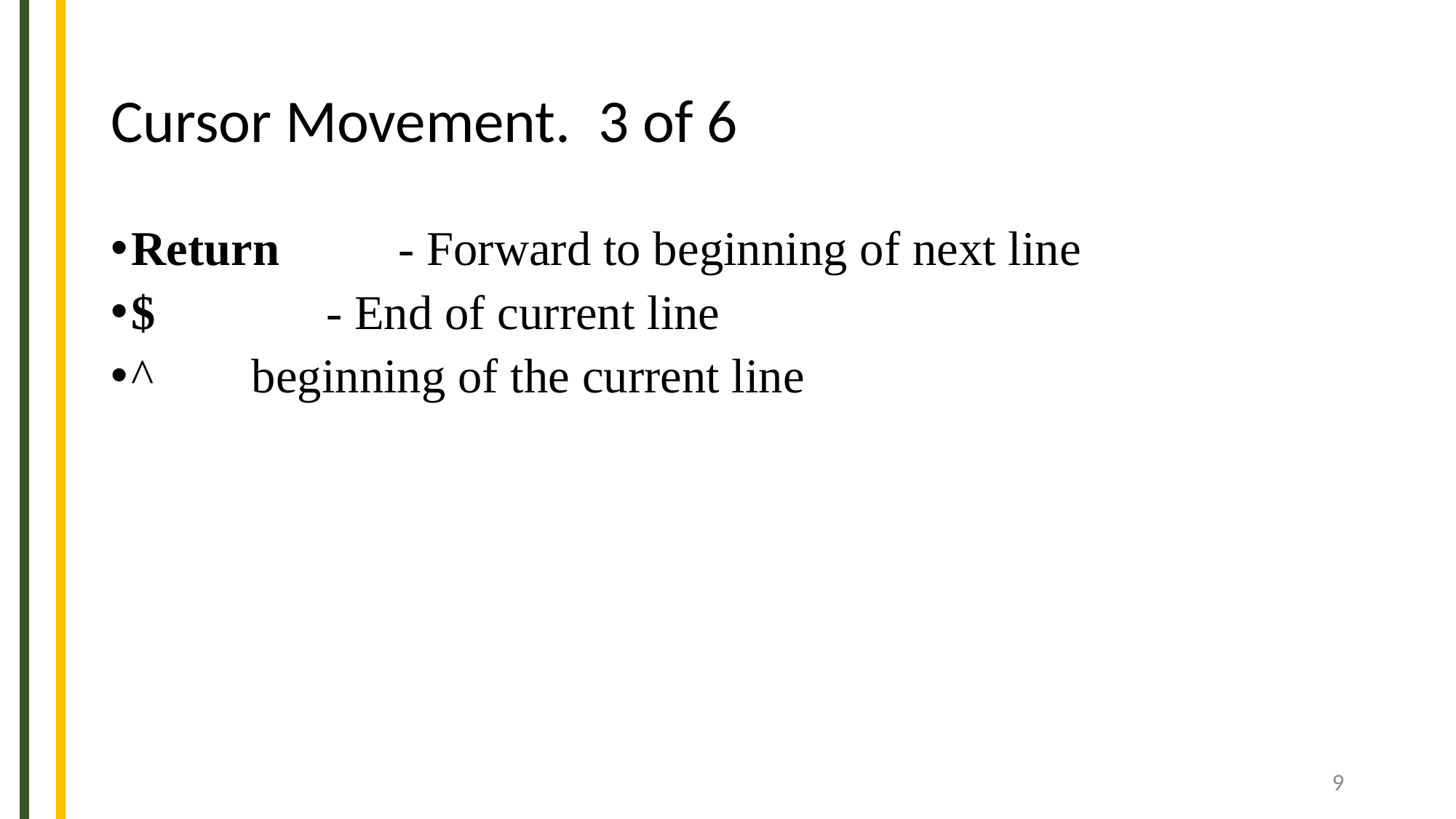

# Cursor Movement.  3 of 6
Return	    - Forward to beginning of next line
$              - End of current line
^        beginning of the current line

9